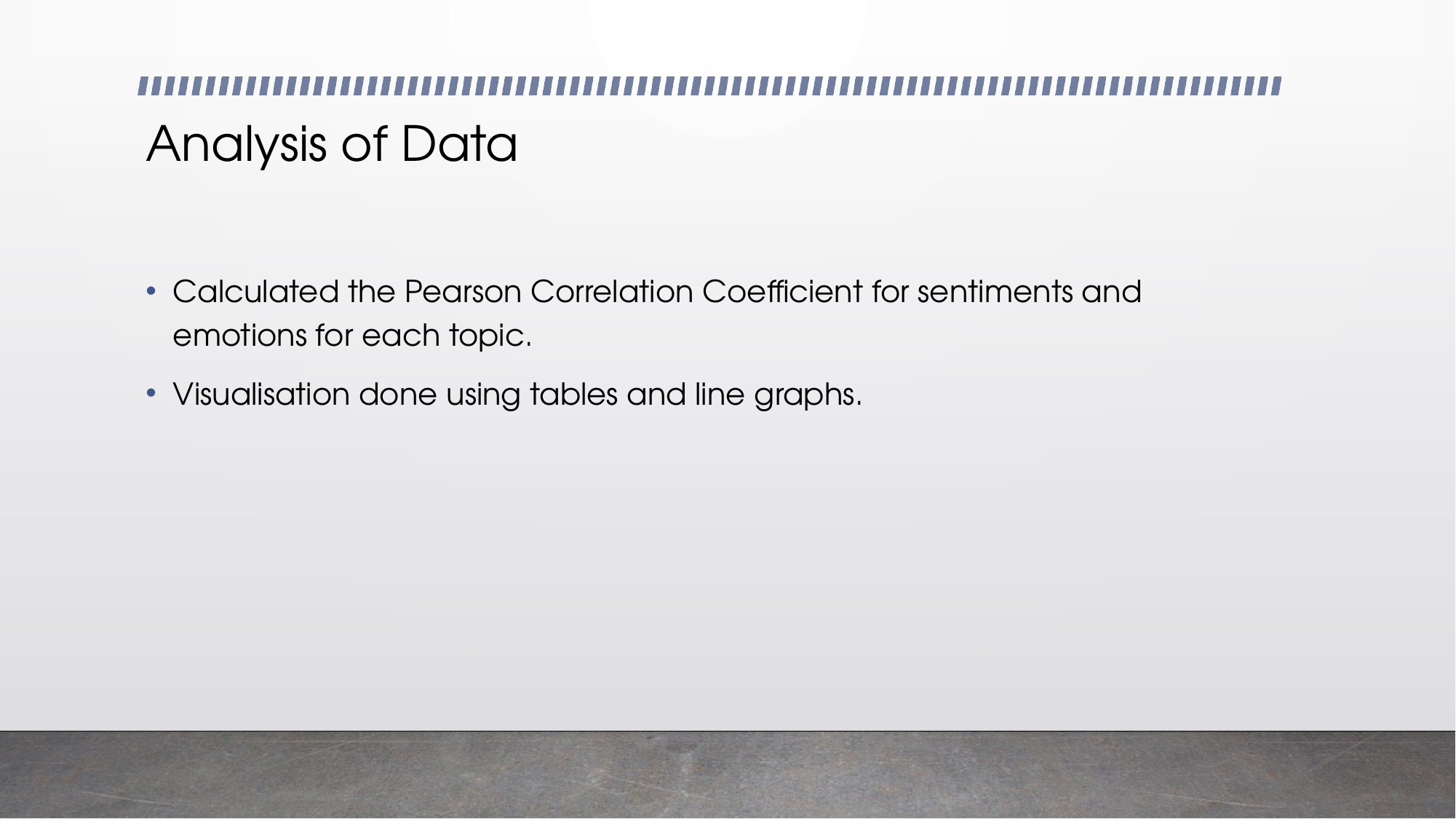

# Analysis of Data
Calculated the Pearson Correlation Coefficient for sentiments and emotions for each topic.
Visualisation done using tables and line graphs.